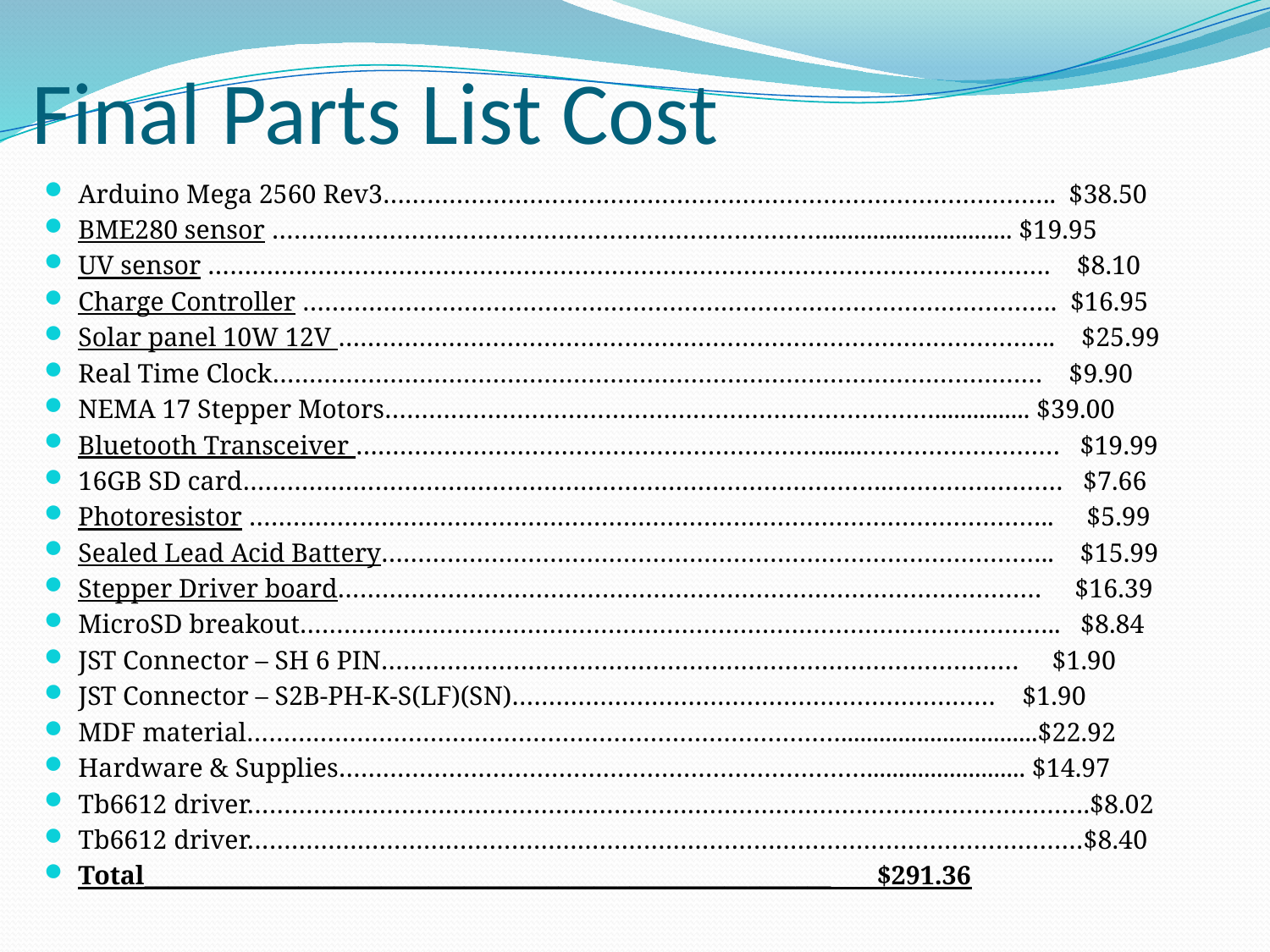

# Final Parts List Cost
Arduino Mega 2560 Rev3………………………………………………………………………………..  $38.50
BME280 sensor ………………………………………………………………….............................. $19.95
UV sensor …………………………………………………………………………………………………….    $8.10
Charge Controller ………………………………………………………………………………………….  $16.95
Solar panel 10W 12V ……………………………………………………………………………………..    $25.99
Real Time Clock……………………………………………………………………………………………    $9.90
NEMA 17 Stepper Motors…………………………………………………………………............... $39.00
Bluetooth Transceiver ……………………………………………………….......………………………   $19.99
16GB SD card…………………………………………………………………………….……………………   $7.66
Photoresistor ………………………………………………………………………………………………..     $5.99
Sealed Lead Acid Battery………………………………………………………………………………..    $15.99
Stepper Driver board……………………………………………………………………………………     $16.39
MicroSD breakout…………………………………………………………………………………………..   $8.84
JST Connector – SH 6 PIN……………………………………………………………………………     $1.90
JST Connector – S2B-PH-K-S(LF)(SN)…………………………………………………………    $1.90
MDF material………………………………………………………………………...............................$22.92
Hardware & Supplies………………………………………………………………......................... $14.97
Tb6612 driver…………………………………………………………………………………………………….$8.02
Tb6612 driver……………………………………………………………………………………………………$8.40
Total__________________________________________________________       $291.36